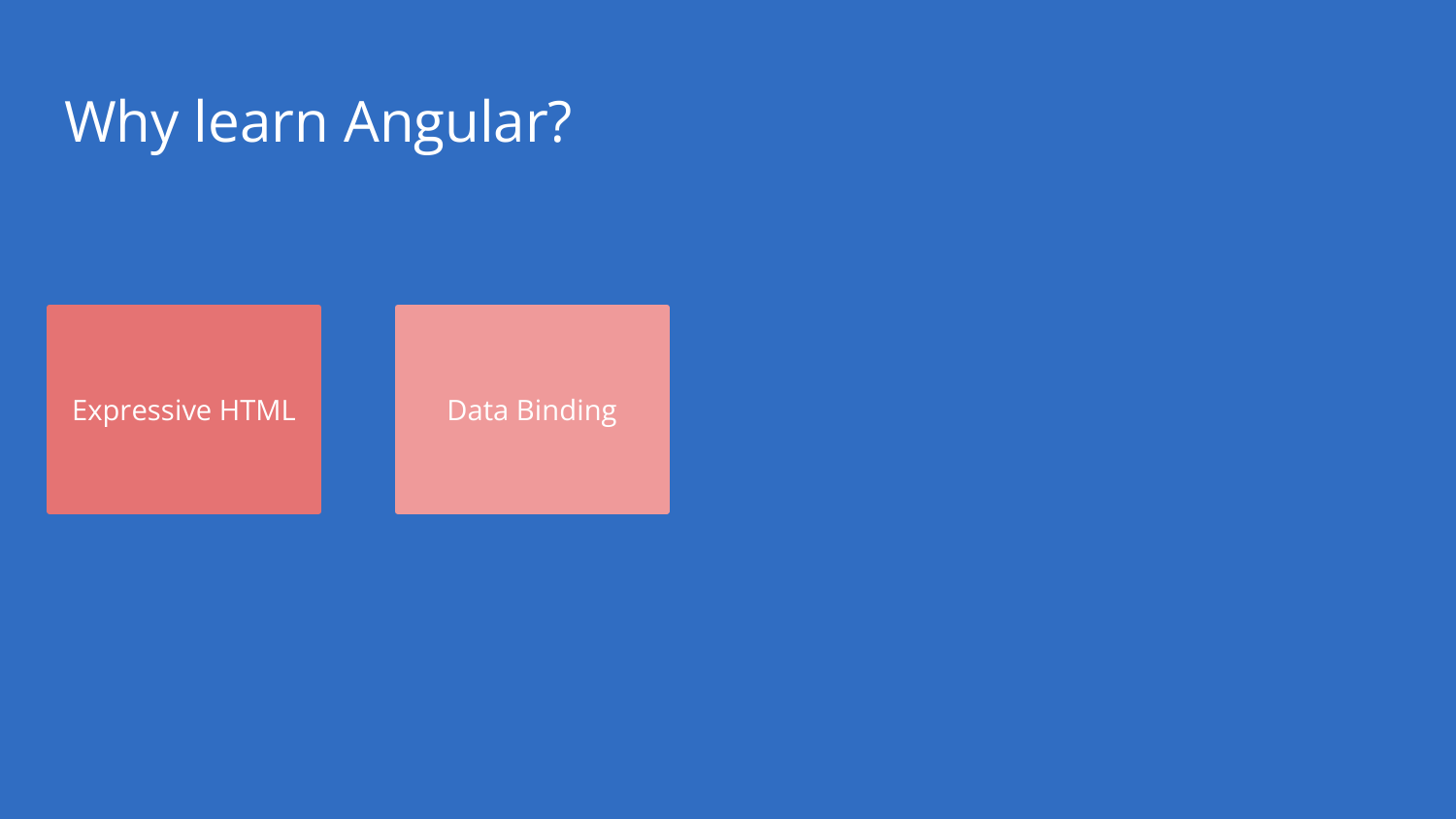

# Why learn Angular?
Expressive HTML
Data Binding